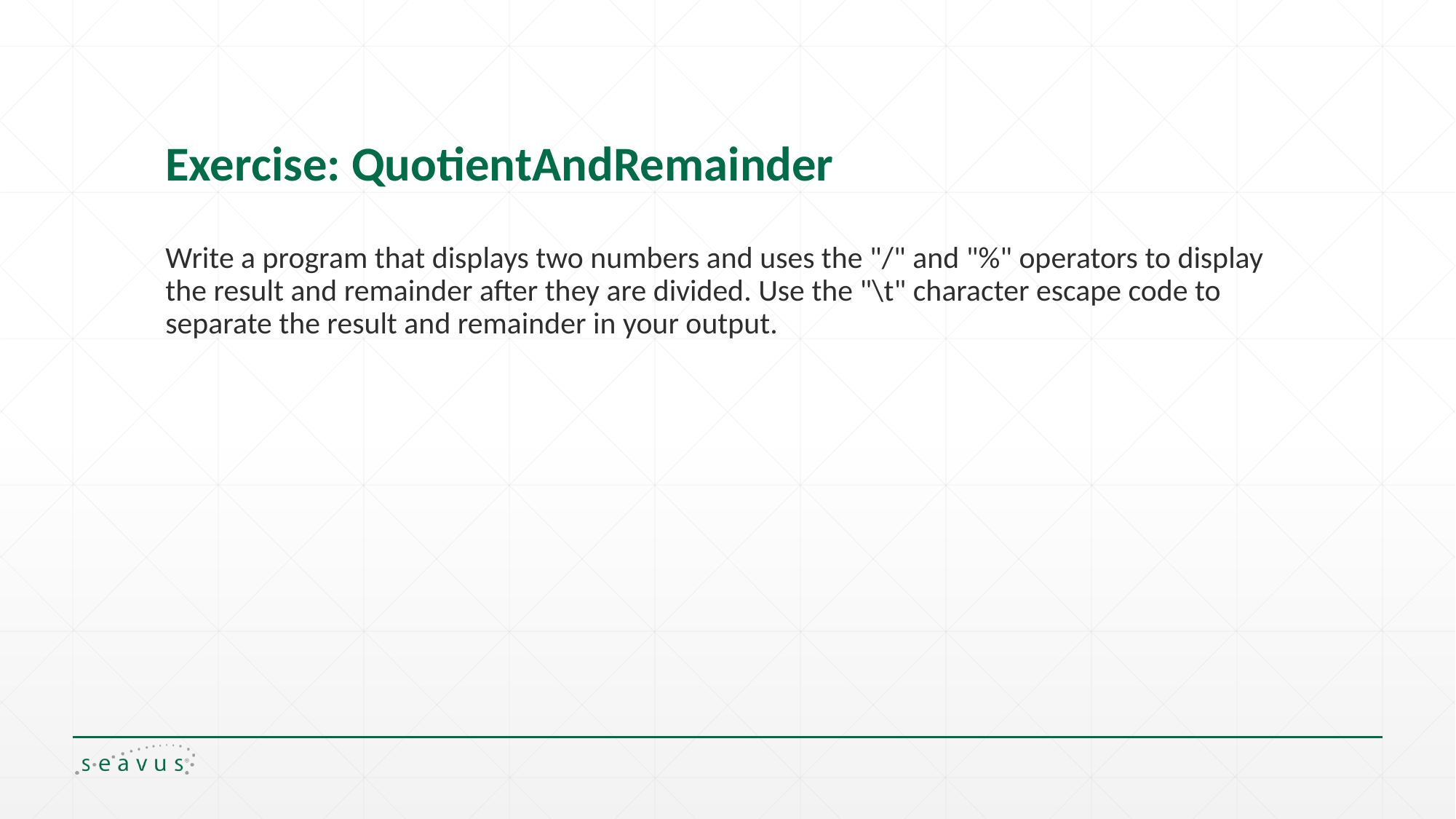

# Exercise: QuotientAndRemainder
Write a program that displays two numbers and uses the "/" and "%" operators to display the result and remainder after they are divided. Use the "\t" character escape code to separate the result and remainder in your output.